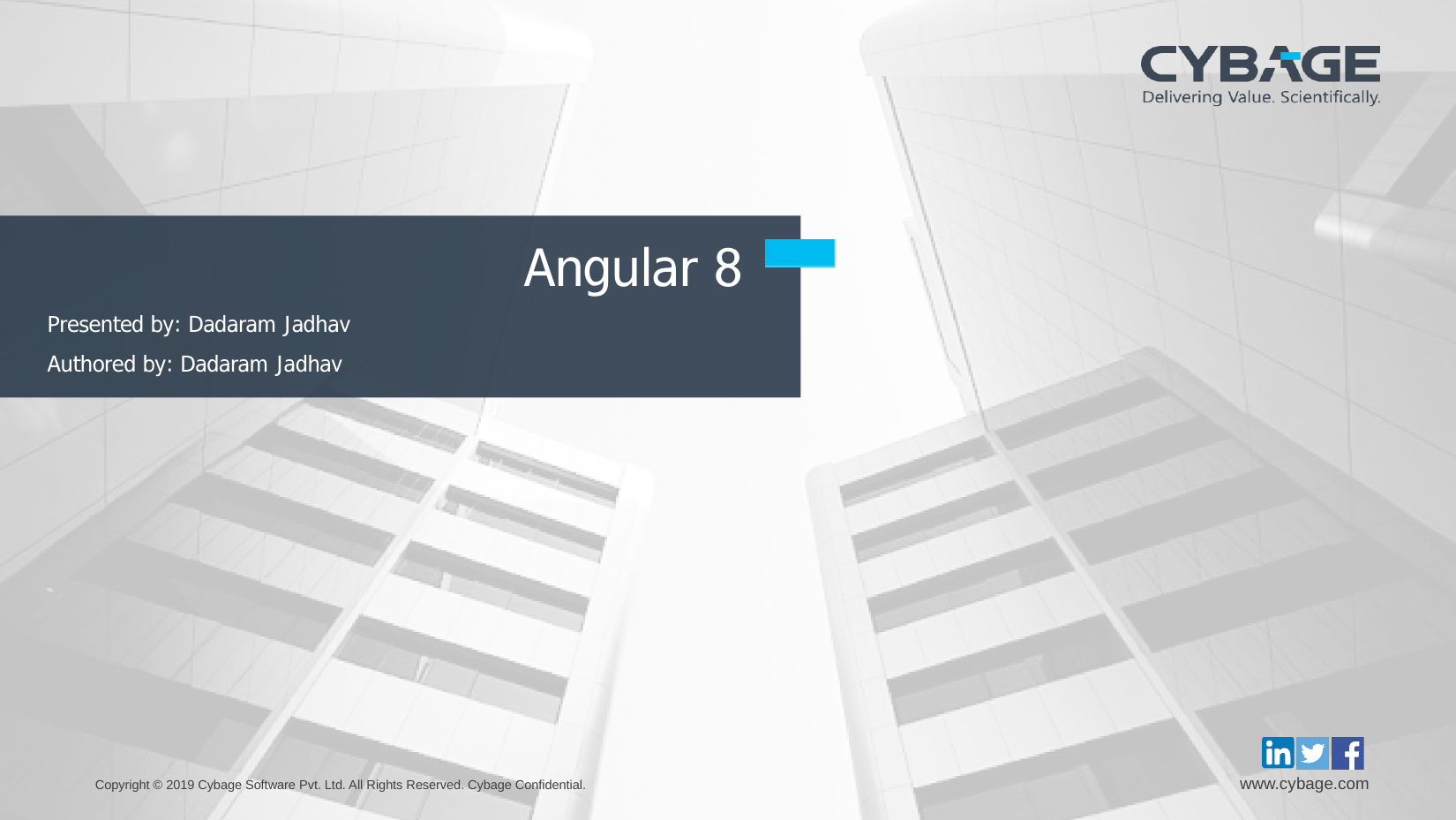

Angular 8
Presented by: Dadaram Jadhav
Authored by: Dadaram Jadhav